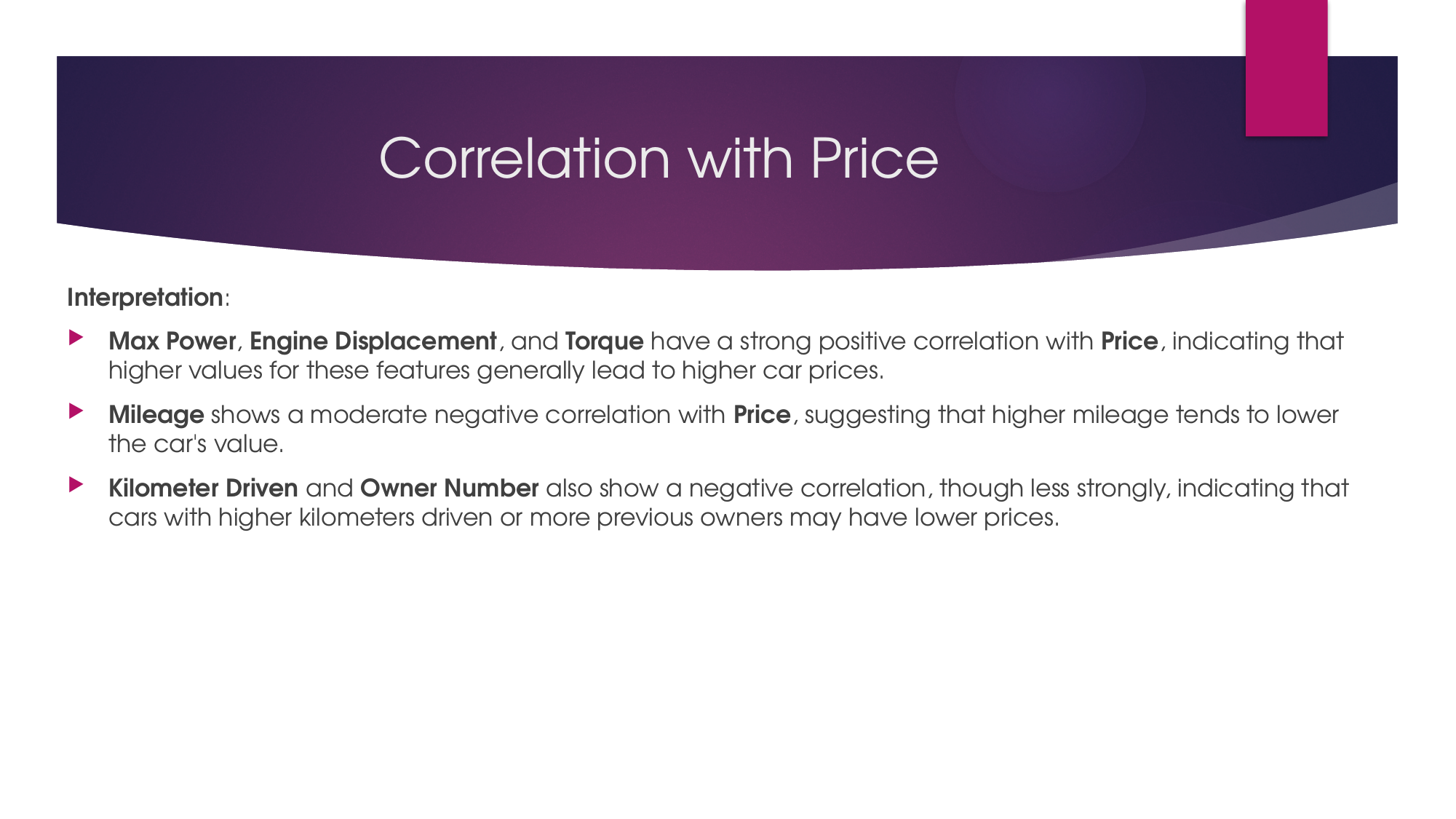

# Correlation with Price
Interpretation:
Max Power, Engine Displacement, and Torque have a strong positive correlation with Price, indicating that higher values for these features generally lead to higher car prices.
Mileage shows a moderate negative correlation with Price, suggesting that higher mileage tends to lower the car's value.
Kilometer Driven and Owner Number also show a negative correlation, though less strongly, indicating that cars with higher kilometers driven or more previous owners may have lower prices.